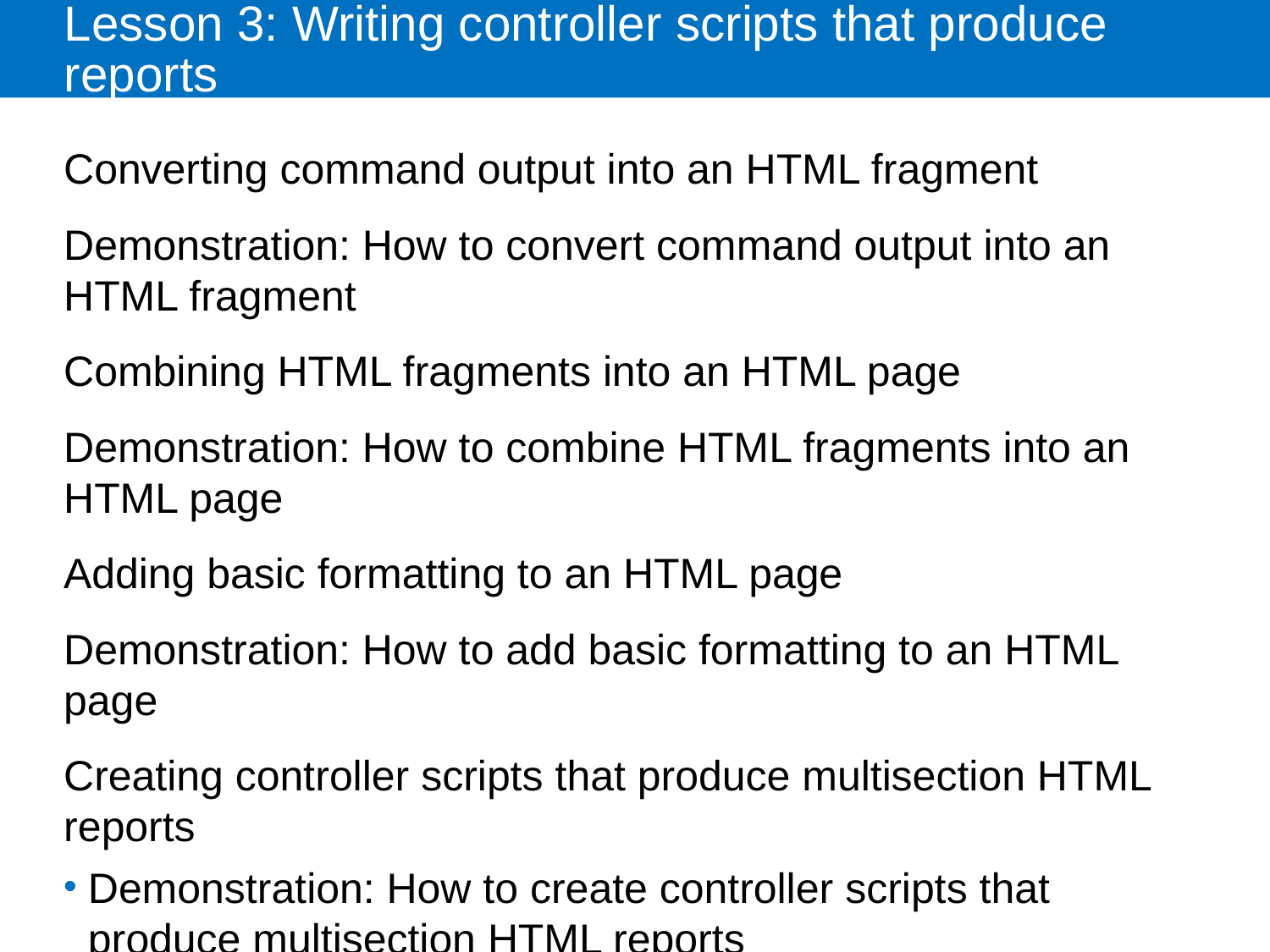

# Lesson 3: Writing controller scripts that produce reports
Converting command output into an HTML fragment
Demonstration: How to convert command output into an HTML fragment
Combining HTML fragments into an HTML page
Demonstration: How to combine HTML fragments into an HTML page
Adding basic formatting to an HTML page
Demonstration: How to add basic formatting to an HTML page
Creating controller scripts that produce multisection HTML reports
Demonstration: How to create controller scripts that produce multisection HTML reports